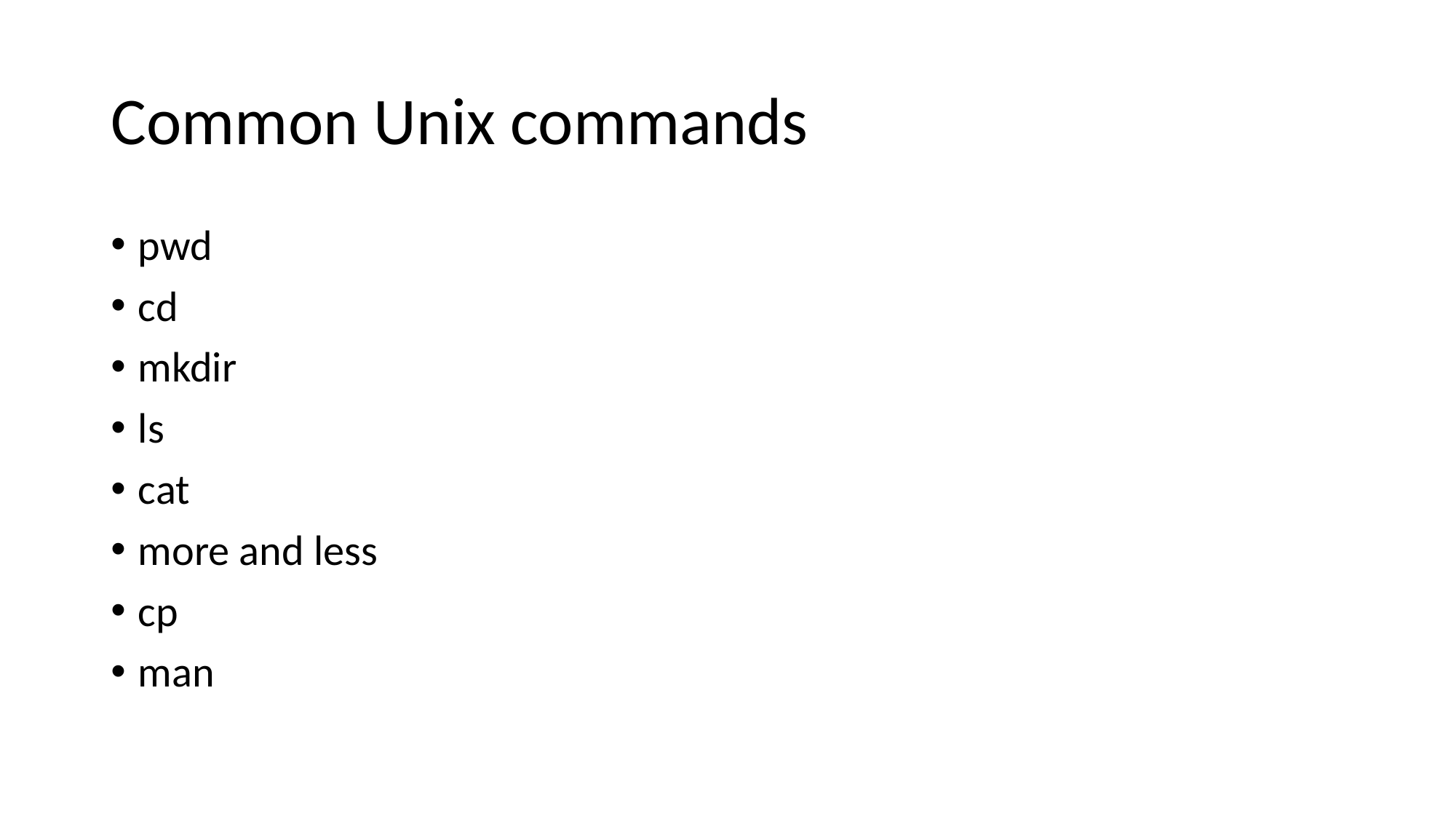

# Common Unix commands
pwd
cd
mkdir
ls
cat
more and less
cp
man